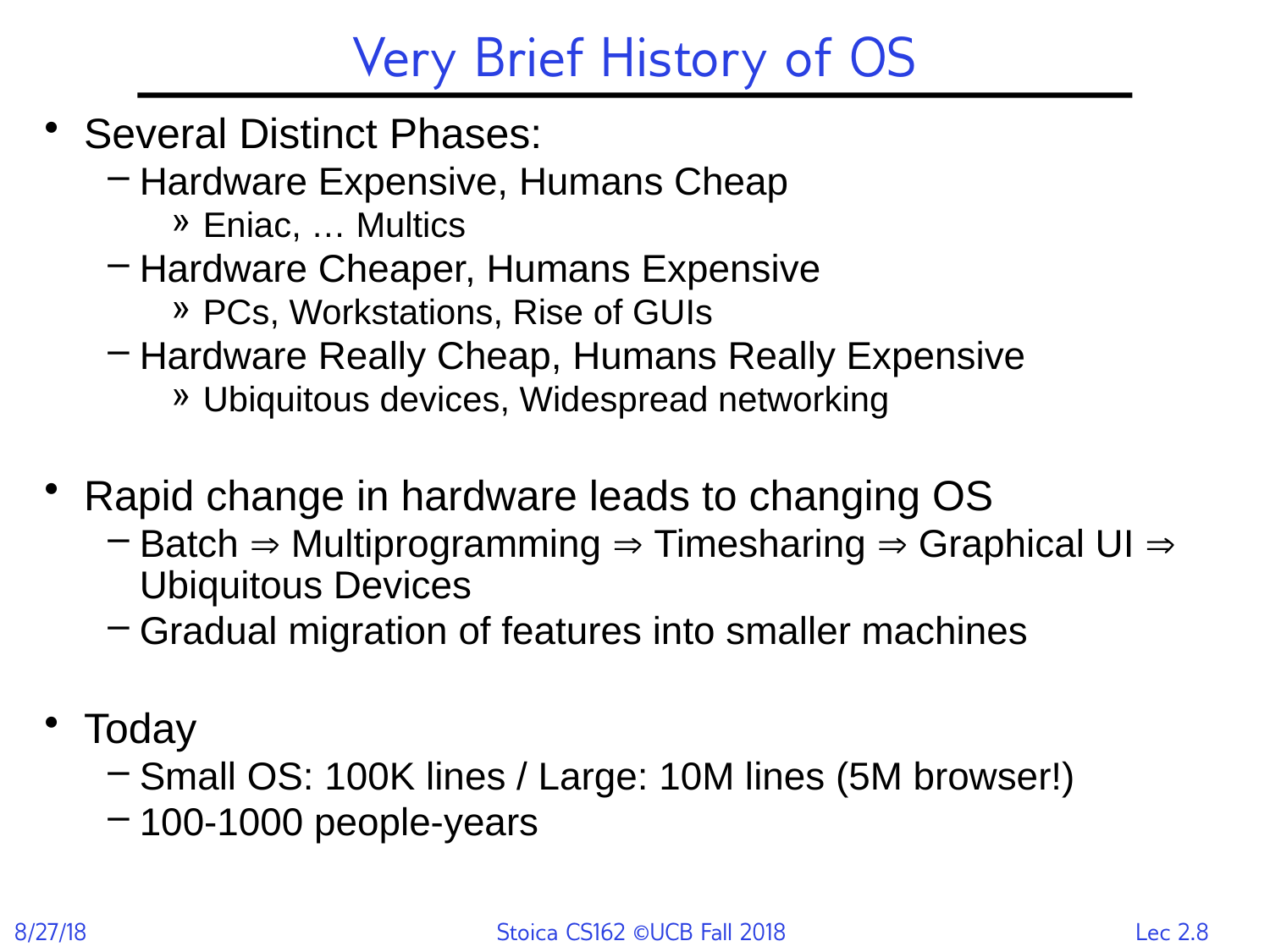

# Very Brief History of OS
Several Distinct Phases:
Hardware Expensive, Humans Cheap
Eniac, … Multics
Hardware Cheaper, Humans Expensive
PCs, Workstations, Rise of GUIs
Hardware Really Cheap, Humans Really Expensive
Ubiquitous devices, Widespread networking

Rapid change in hardware leads to changing OS
Batch ⇒ Multiprogramming ⇒ Timesharing ⇒ Graphical UI ⇒ Ubiquitous Devices
Gradual migration of features into smaller machines

Today
Small OS: 100K lines / Large: 10M lines (5M browser!)
100-1000 people-years